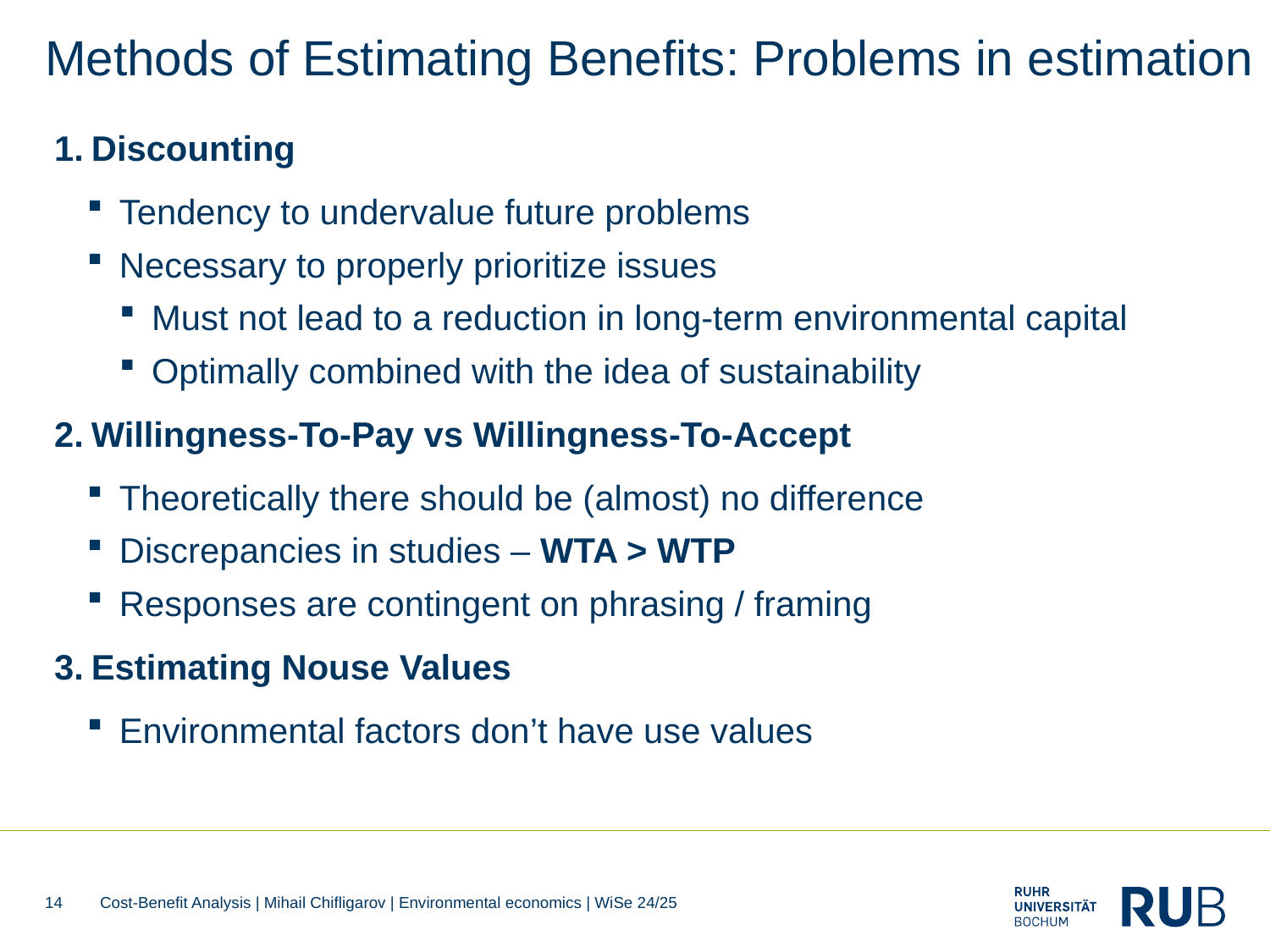

# Methods of Estimating Benefits: Problems in estimation
Discounting
Tendency to undervalue future problems
Necessary to properly prioritize issues
Must not lead to a reduction in long-term environmental capital
Optimally combined with the idea of sustainability
Willingness-To-Pay vs Willingness-To-Accept
Theoretically there should be (almost) no difference
Discrepancies in studies – WTA > WTP
Responses are contingent on phrasing / framing
Estimating Nouse Values
Environmental factors don’t have use values

14
Cost-Benefit Analysis | Mihail Chifligarov | Environmental economics | WiSe 24/25